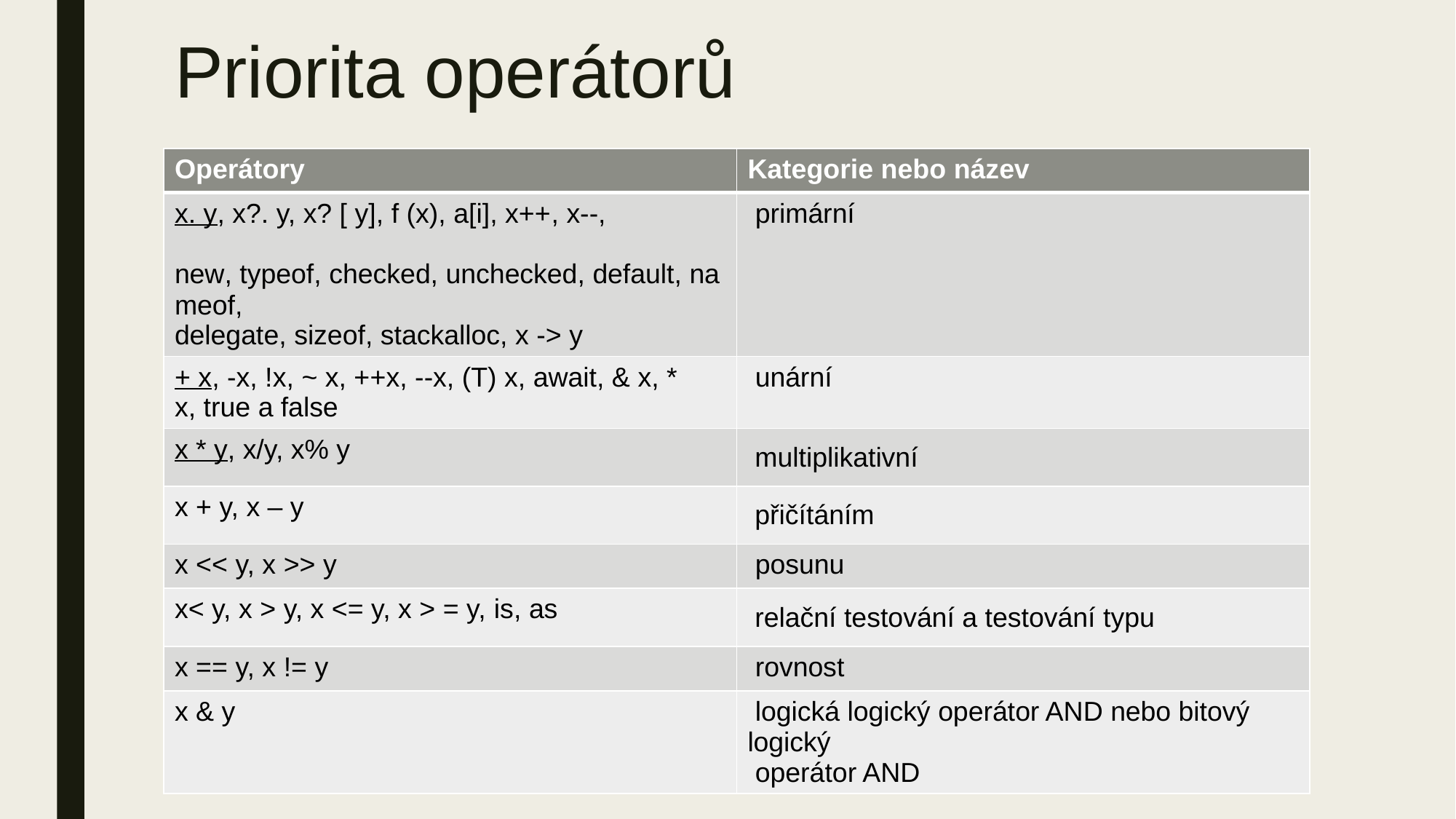

# Priorita operátorů
| Operátory | Kategorie nebo název |
| --- | --- |
| x. y, x?. y, x? [ y], f (x), a[i], x++, x--, new, typeof, checked, unchecked, default, nameof,  delegate, sizeof, stackalloc, x -> y | primární |
| + x, -x, !x, ~ x, ++x, --x, (T) x, await, & x, \* x, true a false | unární |
| x \* y, x/y, x% y | multiplikativní |
| x + y, x – y | přičítáním |
| x << y, x >> y | posunu |
| x< y, x > y, x <= y, x > = y, is, as | relační testování a testování typu |
| x == y, x != y | rovnost |
| x & y | logická logický operátor AND nebo bitový logický operátor AND |